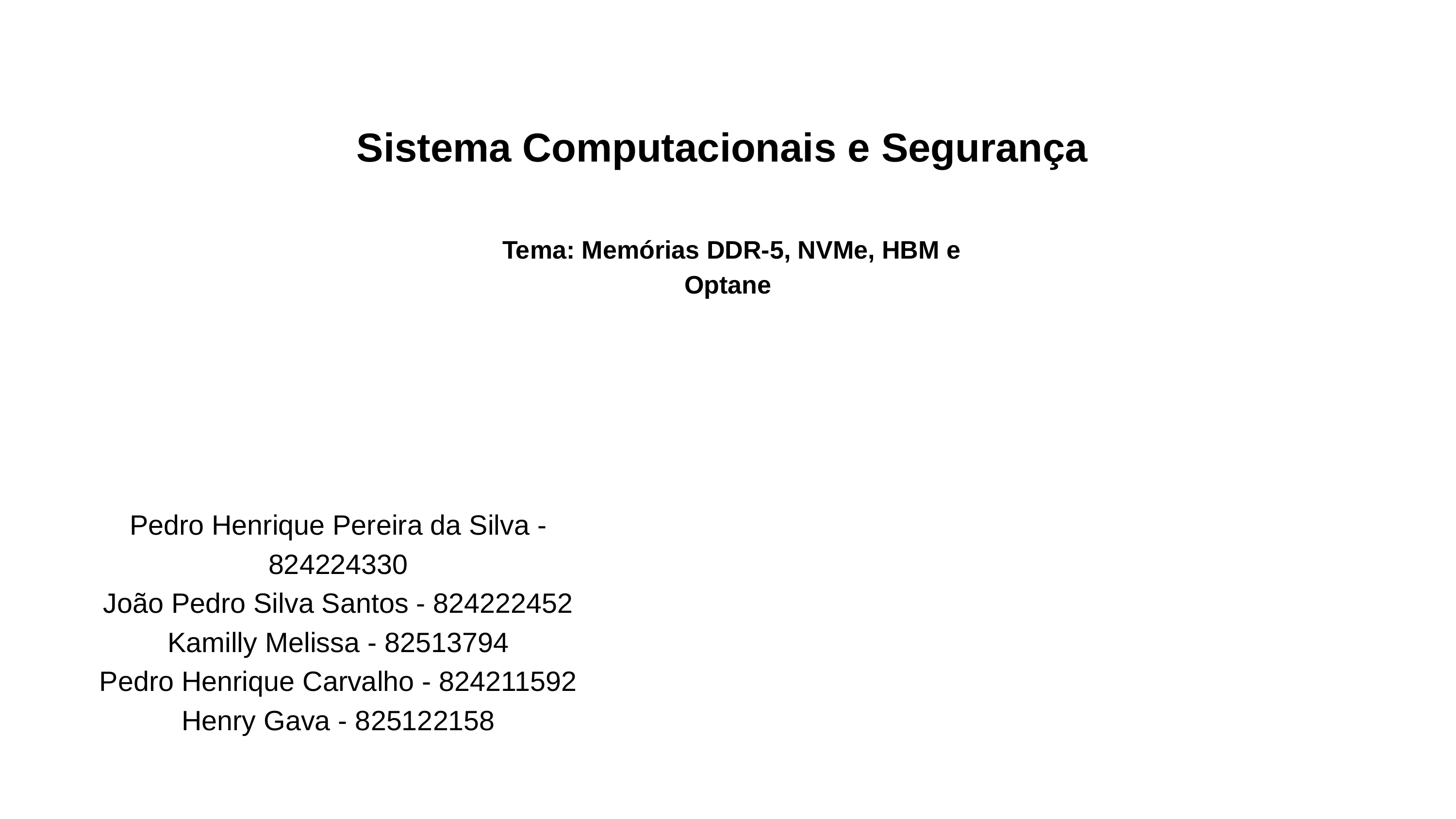

Sistema Computacionais e Segurança
 Tema: Memórias DDR-5, NVMe, HBM e Optane
Pedro Henrique Pereira da Silva - 824224330
João Pedro Silva Santos - 824222452
Kamilly Melissa - 82513794
Pedro Henrique Carvalho - 824211592
Henry Gava - 825122158